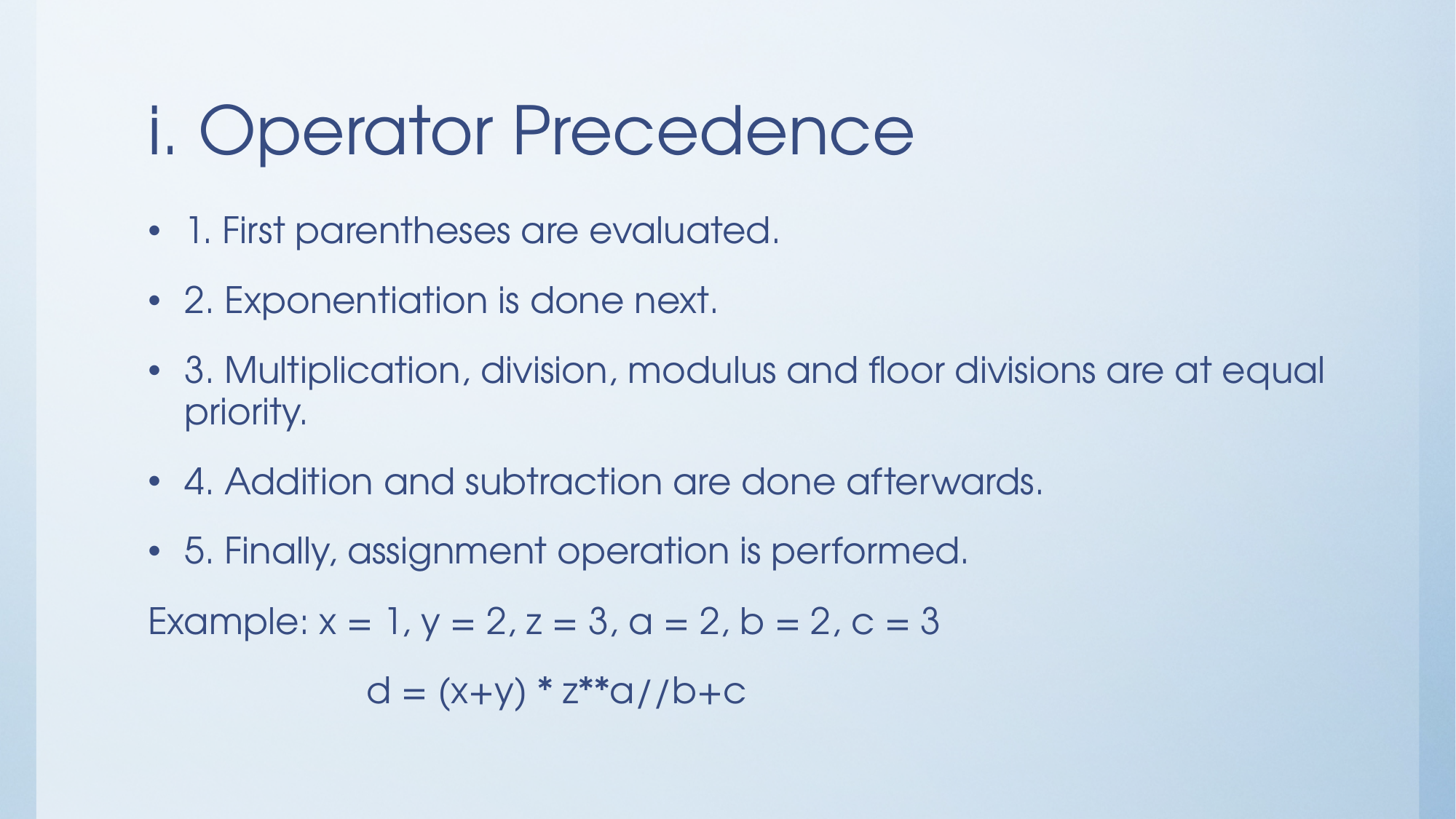

# i. Operator Precedence
1. First parentheses are evaluated.
2. Exponentiation is done next.
3. Multiplication, division, modulus and floor divisions are at equal priority.
4. Addition and subtraction are done afterwards.
5. Finally, assignment operation is performed.
Example: x = 1, y = 2, z = 3, a = 2, b = 2, c = 3
		d = (x+y) * z**a//b+c